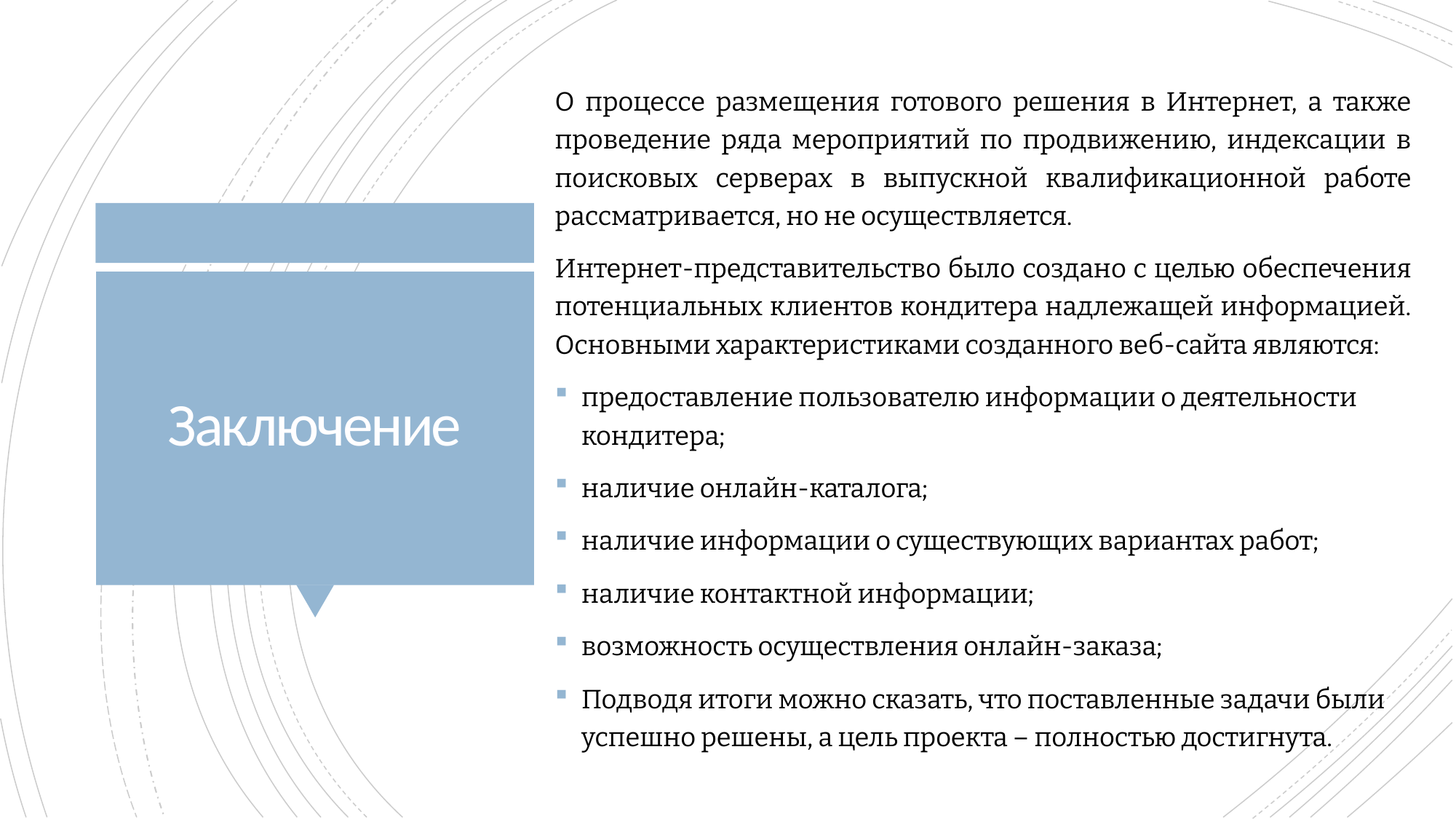

О процессе размещения готового решения в Интернет, а также проведение ряда мероприятий по продвижению, индексации в поисковых серверах в выпускной квалификационной работе рассматривается, но не осуществляется.
Интернет-представительство было создано с целью обеспечения потенциальных клиентов кондитера надлежащей информацией. Основными характеристиками созданного веб-сайта являются:
предоставление пользователю информации о деятельности кондитера;
наличие онлайн-каталога;
наличие информации о существующих вариантах работ;
наличие контактной информации;
возможность осуществления онлайн-заказа;
Подводя итоги можно сказать, что поставленные задачи были успешно решены, а цель проекта – полностью достигнута.

# Заключение